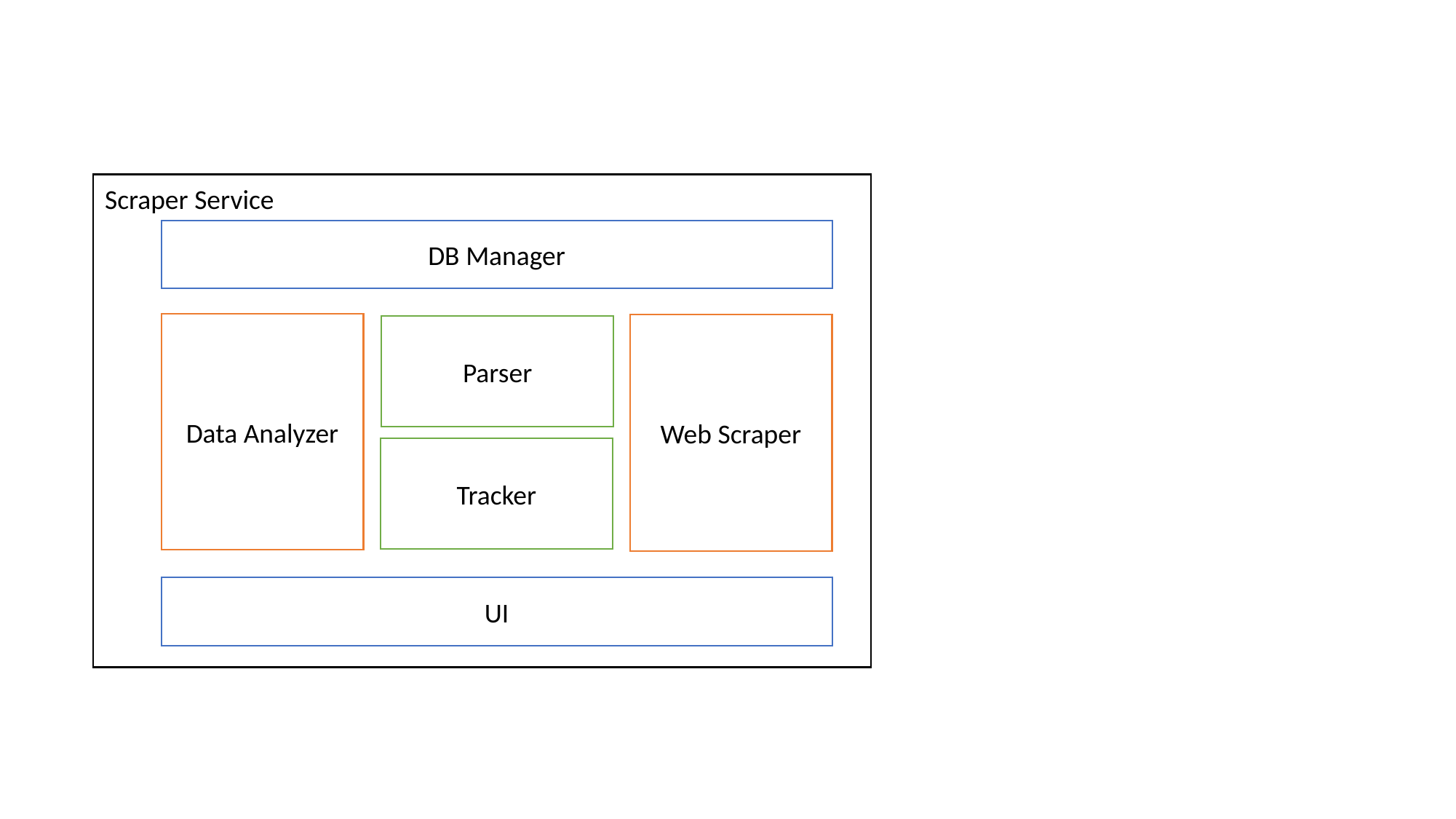

Scraper Service
DB Manager
Data Analyzer
Web Scraper
Parser
Tracker
UI